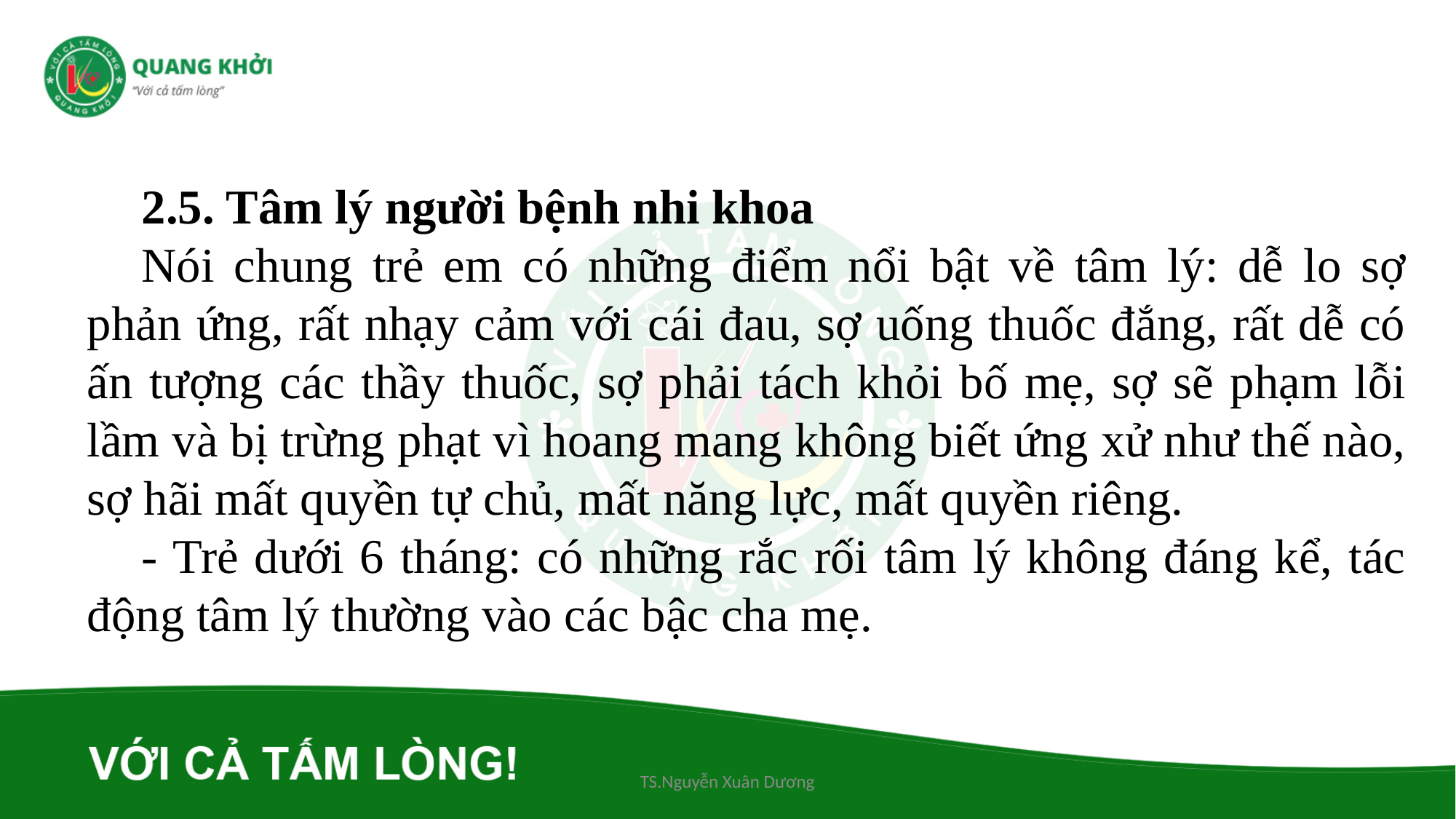

2.5. Tâm lý người bệnh nhi khoa
Nói chung trẻ em có những điểm nổi bật về tâm lý: dễ lo sợ phản ứng, rất nhạy cảm với cái đau, sợ uống thuốc đắng, rất dễ có ấn tượng các thầy thuốc, sợ phải tách khỏi bố mẹ, sợ sẽ phạm lỗi lầm và bị trừng phạt vì hoang mang không biết ứng xử như thế nào, sợ hãi mất quyền tự chủ, mất năng lực, mất quyền riêng.
- Trẻ dưới 6 tháng: có những rắc rối tâm lý không đáng kể, tác động tâm lý thường vào các bậc cha mẹ.
TS.Nguyễn Xuân Dương